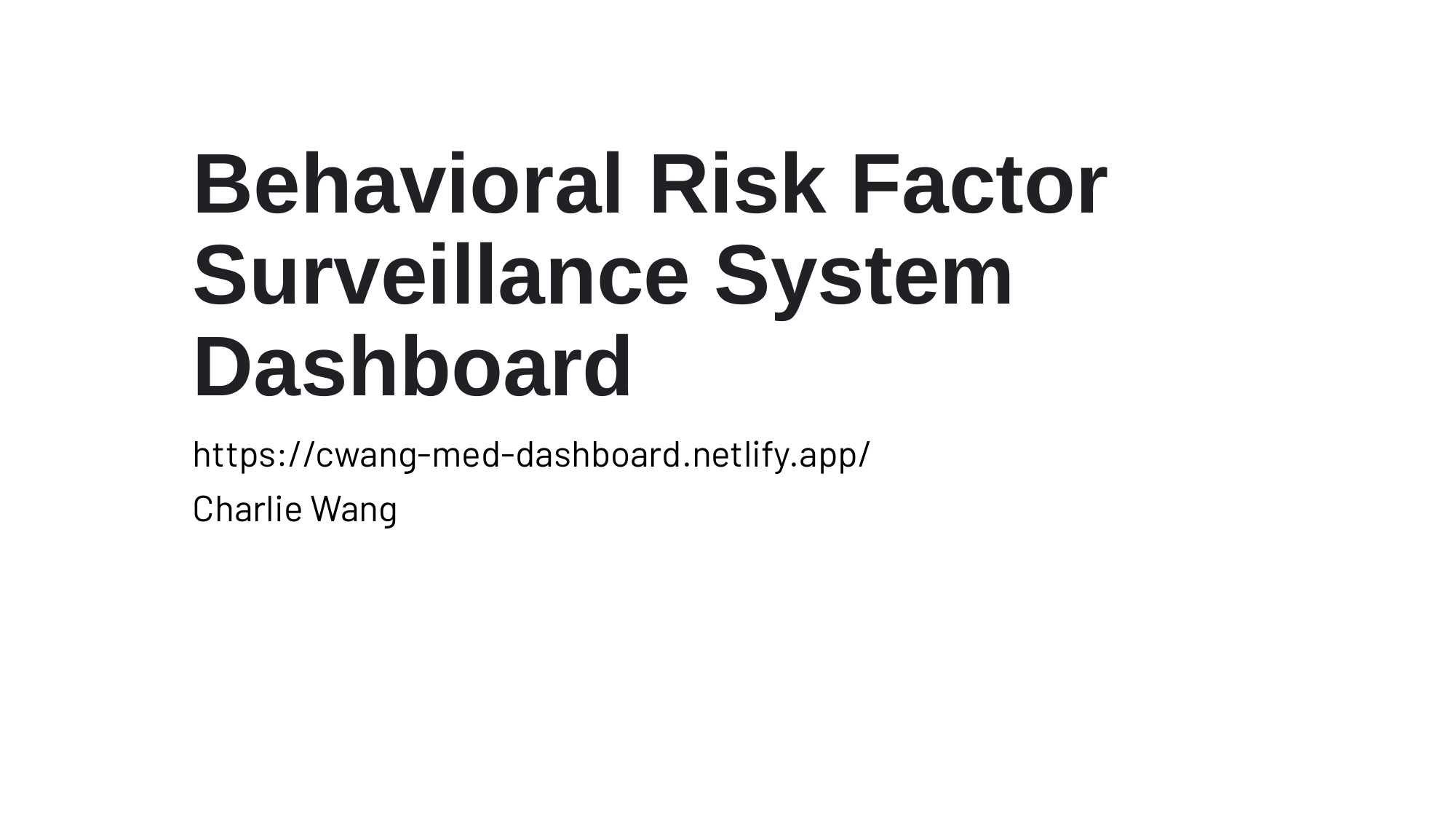

# Behavioral Risk Factor Surveillance System Dashboard
https://cwang-med-dashboard.netlify.app/
Charlie Wang